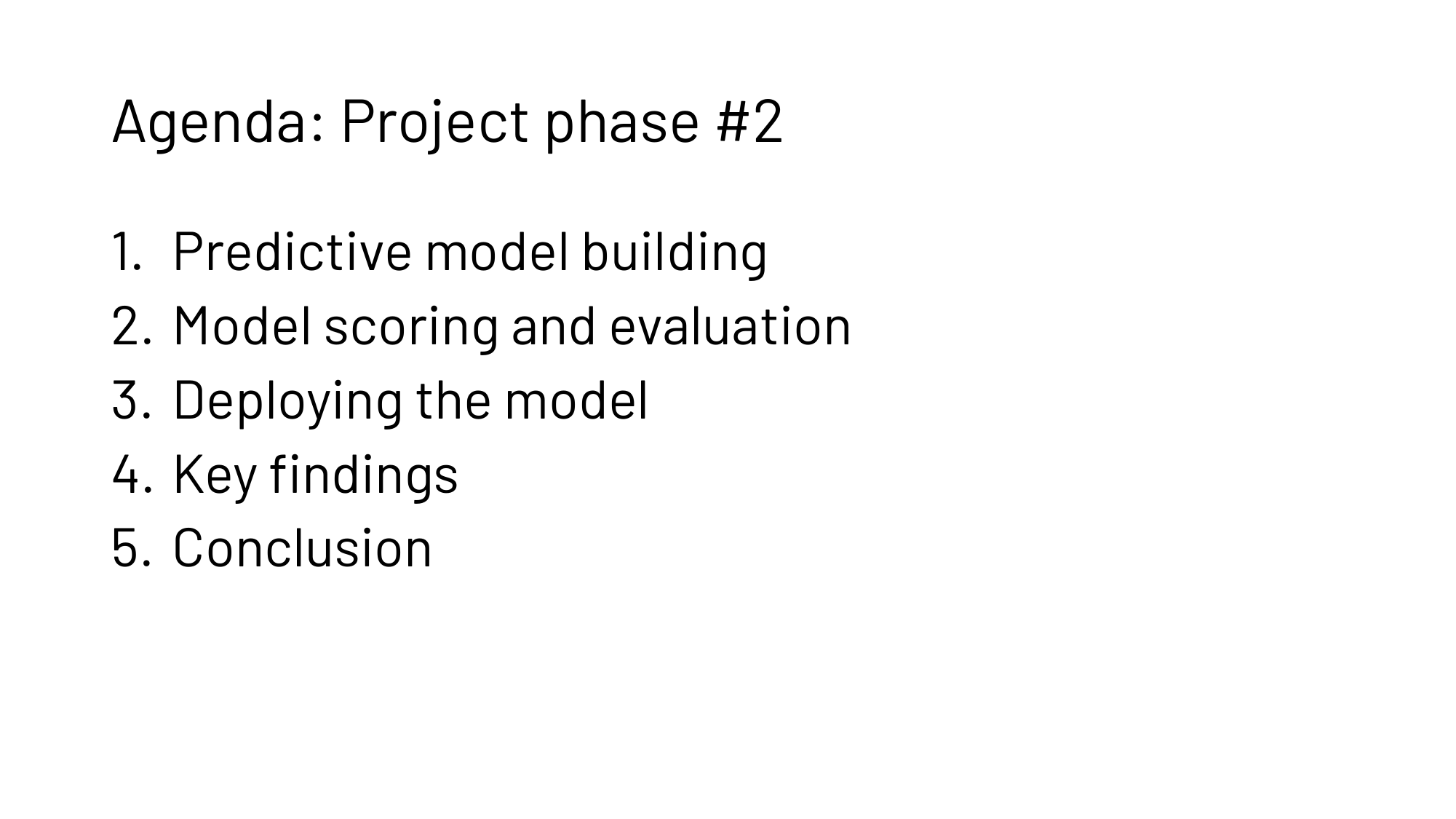

# Agenda: Project phase #2
Predictive model building
Model scoring and evaluation
Deploying the model
Key findings
Conclusion